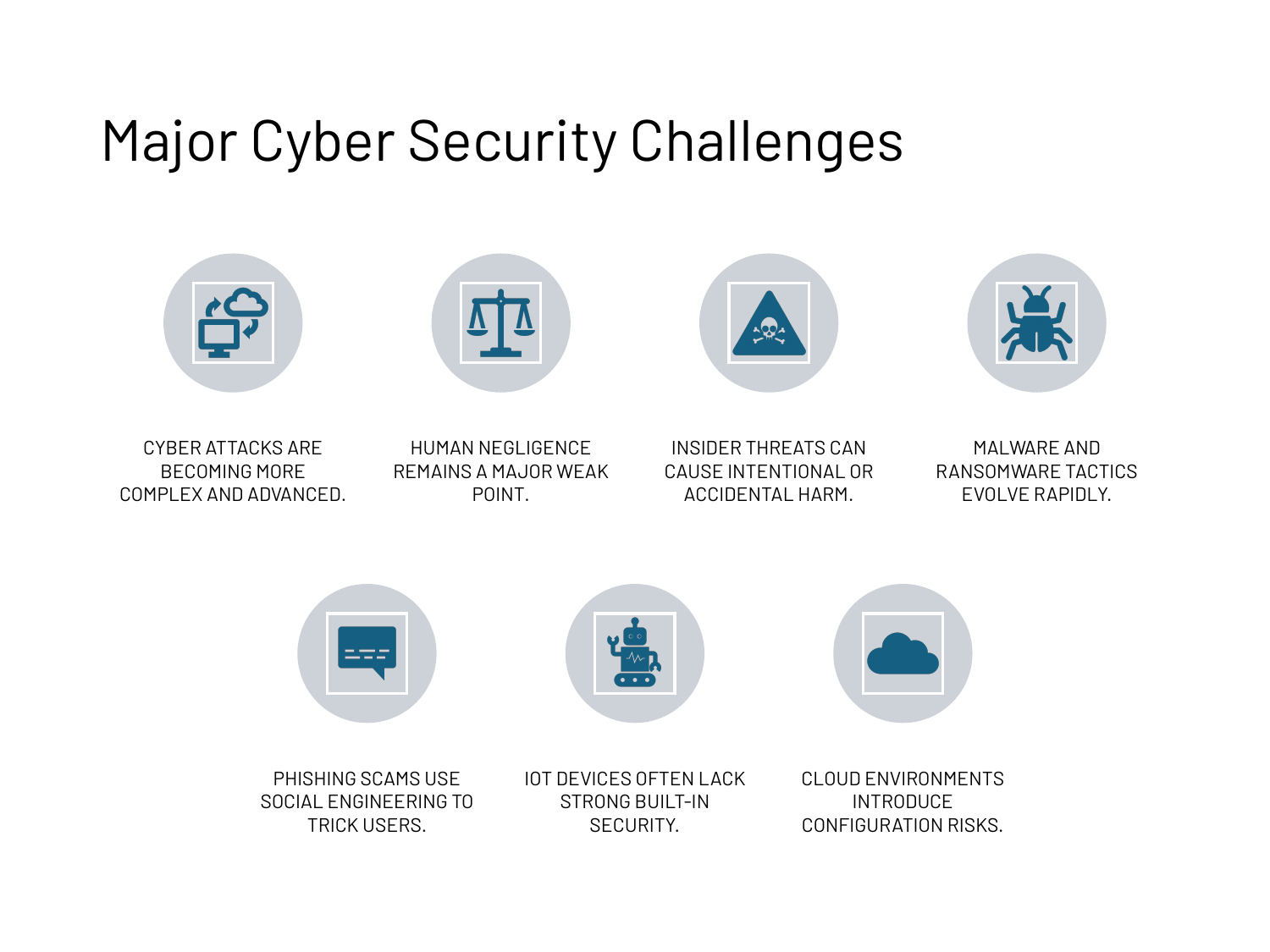

# Major Cyber Security Challenges
Cyber attacks are becoming more complex and advanced.
Human negligence remains a major weak point.
Insider threats can cause intentional or accidental harm.
Malware and ransomware tactics evolve rapidly.
Phishing scams use social engineering to trick users.
IoT devices often lack strong built-in security.
Cloud environments introduce configuration risks.